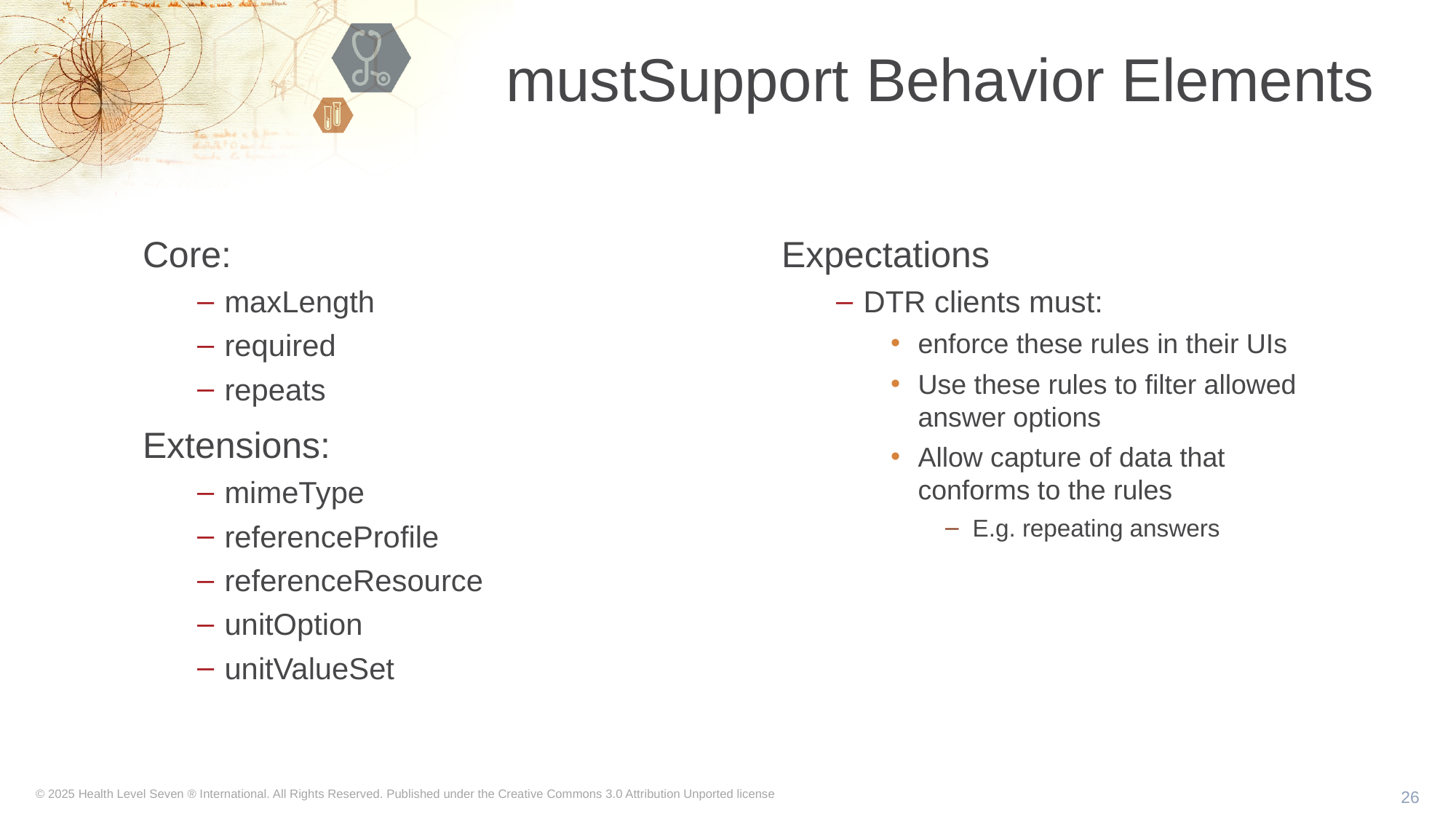

# mustSupport Behavior Elements
Expectations
DTR clients must:
enforce these rules in their UIs
Use these rules to filter allowed answer options
Allow capture of data that conforms to the rules
E.g. repeating answers
Core:
maxLength
required
repeats
Extensions:
mimeType
referenceProfile
referenceResource
unitOption
unitValueSet
26